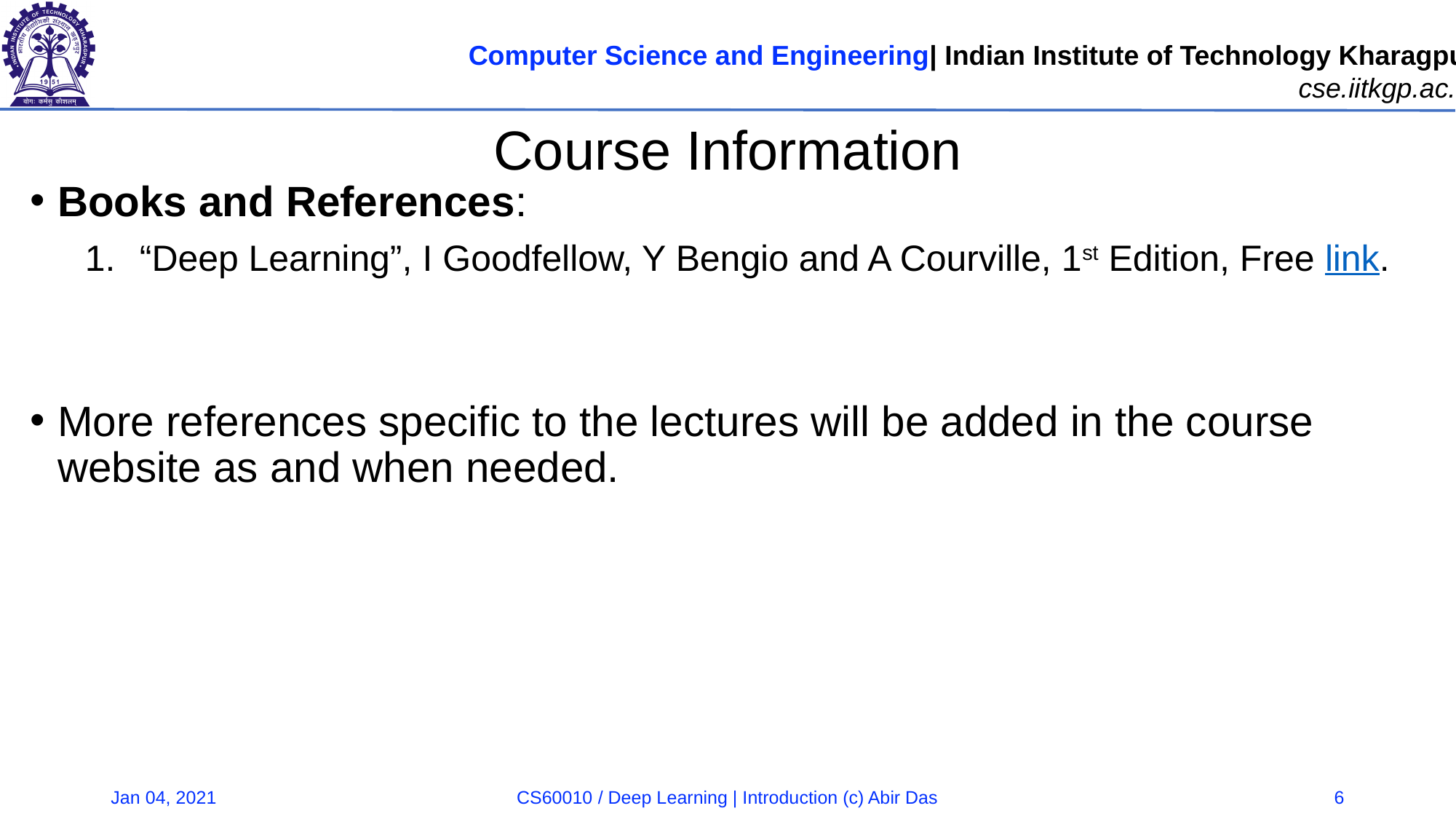

# Course Information
Books and References:
“Deep Learning”, I Goodfellow, Y Bengio and A Courville, 1st Edition, Free link.

More references specific to the lectures will be added in the course website as and when needed.
Jan 04, 2021
CS60010 / Deep Learning | Introduction (c) Abir Das
6